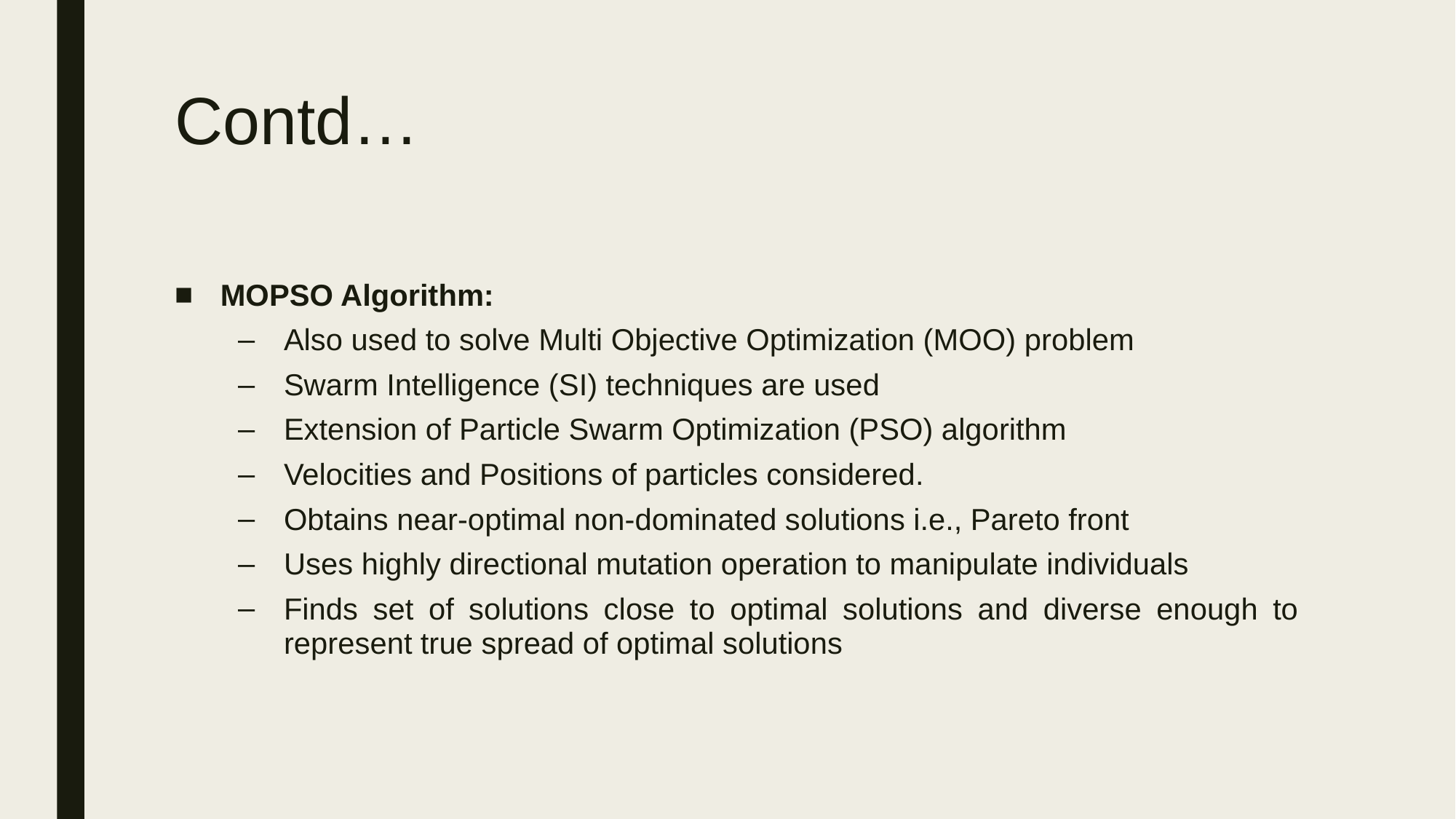

# Contd…
MOPSO Algorithm:
Also used to solve Multi Objective Optimization (MOO) problem
Swarm Intelligence (SI) techniques are used
Extension of Particle Swarm Optimization (PSO) algorithm
Velocities and Positions of particles considered.
Obtains near-optimal non-dominated solutions i.e., Pareto front
Uses highly directional mutation operation to manipulate individuals
Finds set of solutions close to optimal solutions and diverse enough to represent true spread of optimal solutions